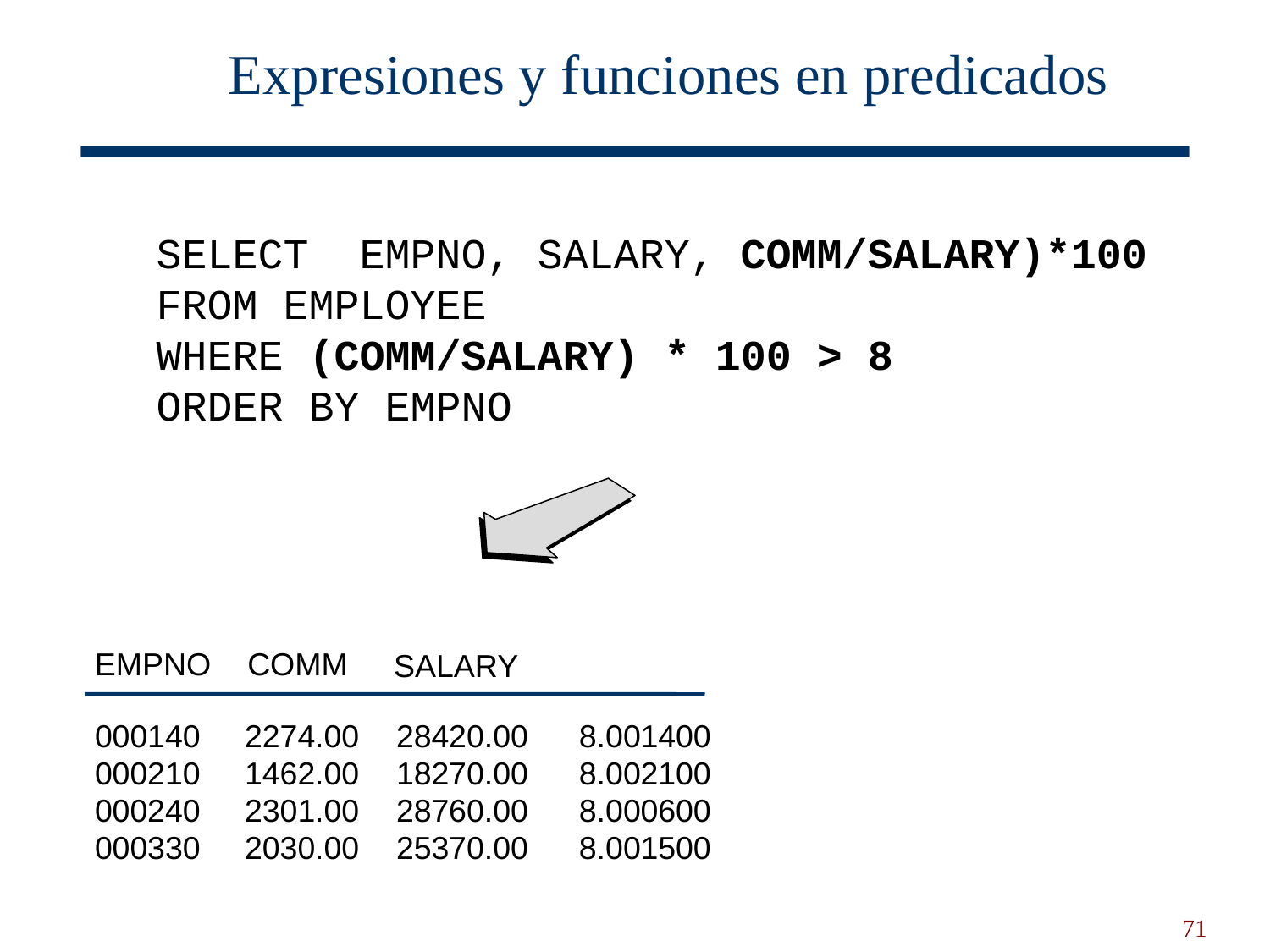

# Expresiones y funciones en predicados
SELECT  EMPNO, SALARY, COMM/SALARY)*100
FROM EMPLOYEE
WHERE (COMM/SALARY) * 100 > 8
ORDER BY EMPNO

EMPNO
COMM
SALARY
000140
2274.00
28420.00
8.001400
000210
1462.00
18270.00
8.002100
000240
2301.00
28760.00
8.000600
000330
2030.00
25370.00
8.001500

71